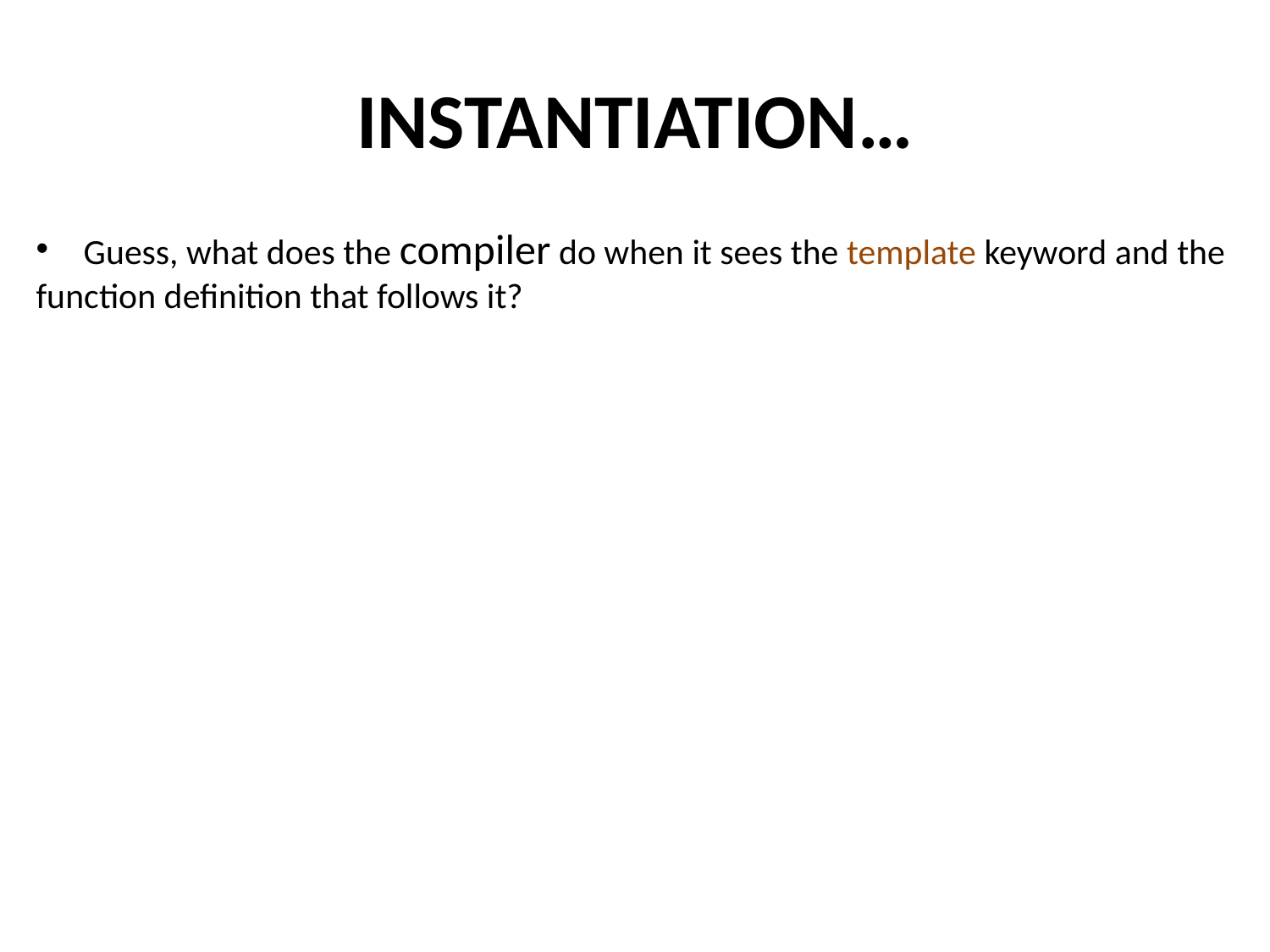

# INSTANTIATION…
Guess, what does the compiler do when it sees the template keyword and the
function definition that follows it?